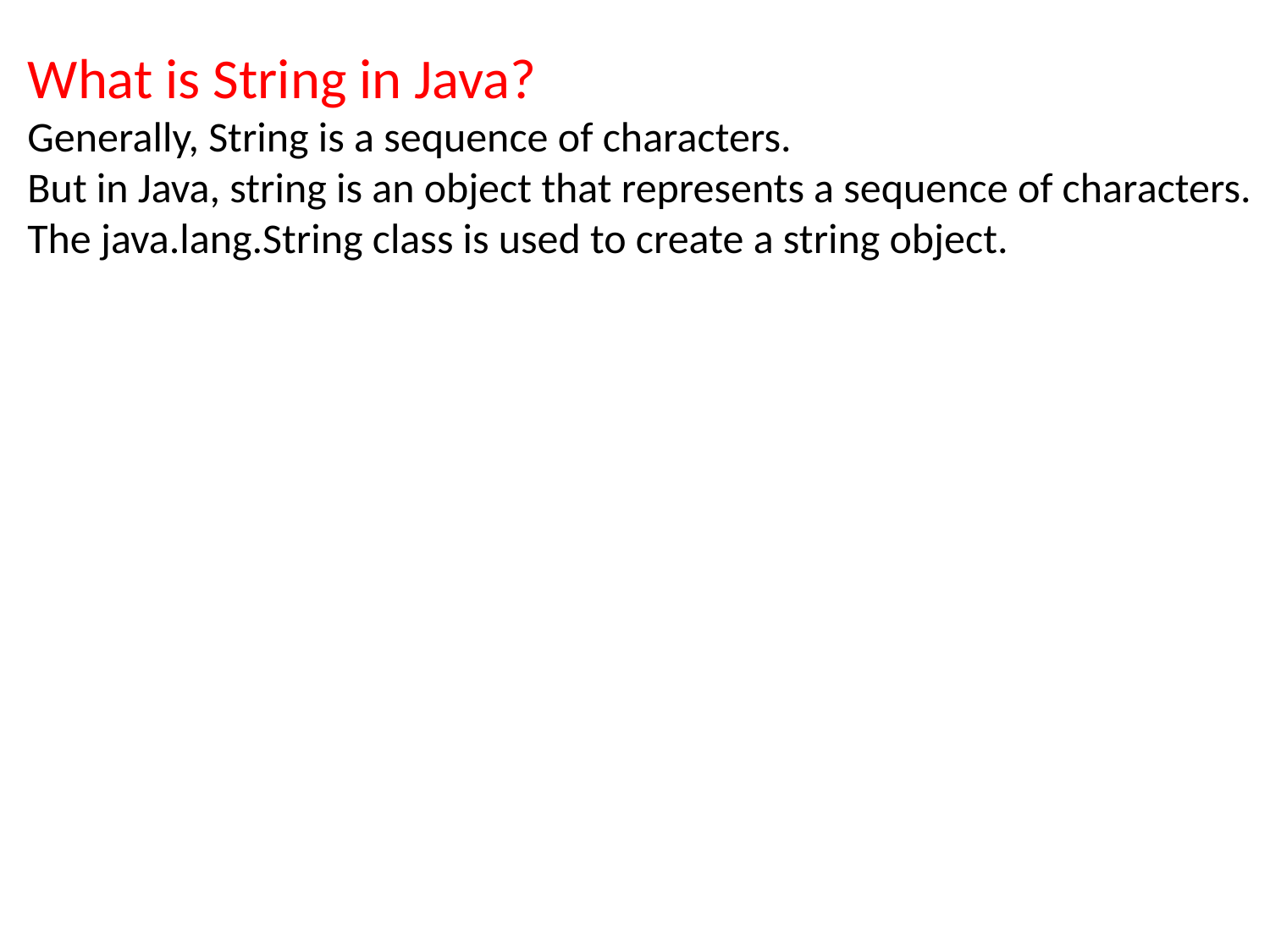

What is String in Java?
Generally, String is a sequence of characters.
But in Java, string is an object that represents a sequence of characters.
The java.lang.String class is used to create a string object.